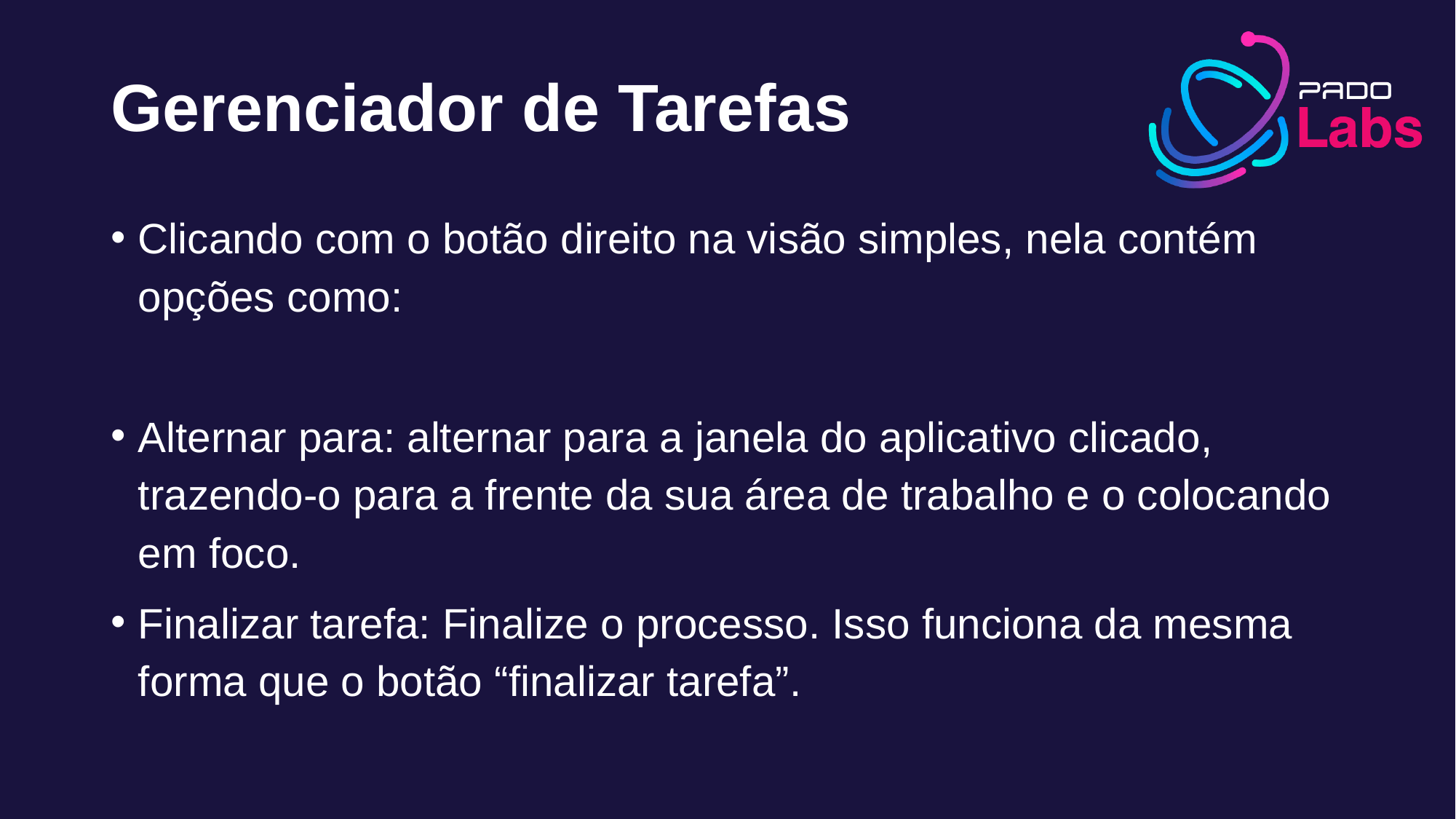

# Gerenciador de Tarefas
Clicando com o botão direito na visão simples, nela contém opções como:

Alternar para: alternar para a janela do aplicativo clicado, trazendo-o para a frente da sua área de trabalho e o colocando em foco.
Finalizar tarefa: Finalize o processo. Isso funciona da mesma forma que o botão “finalizar tarefa”.